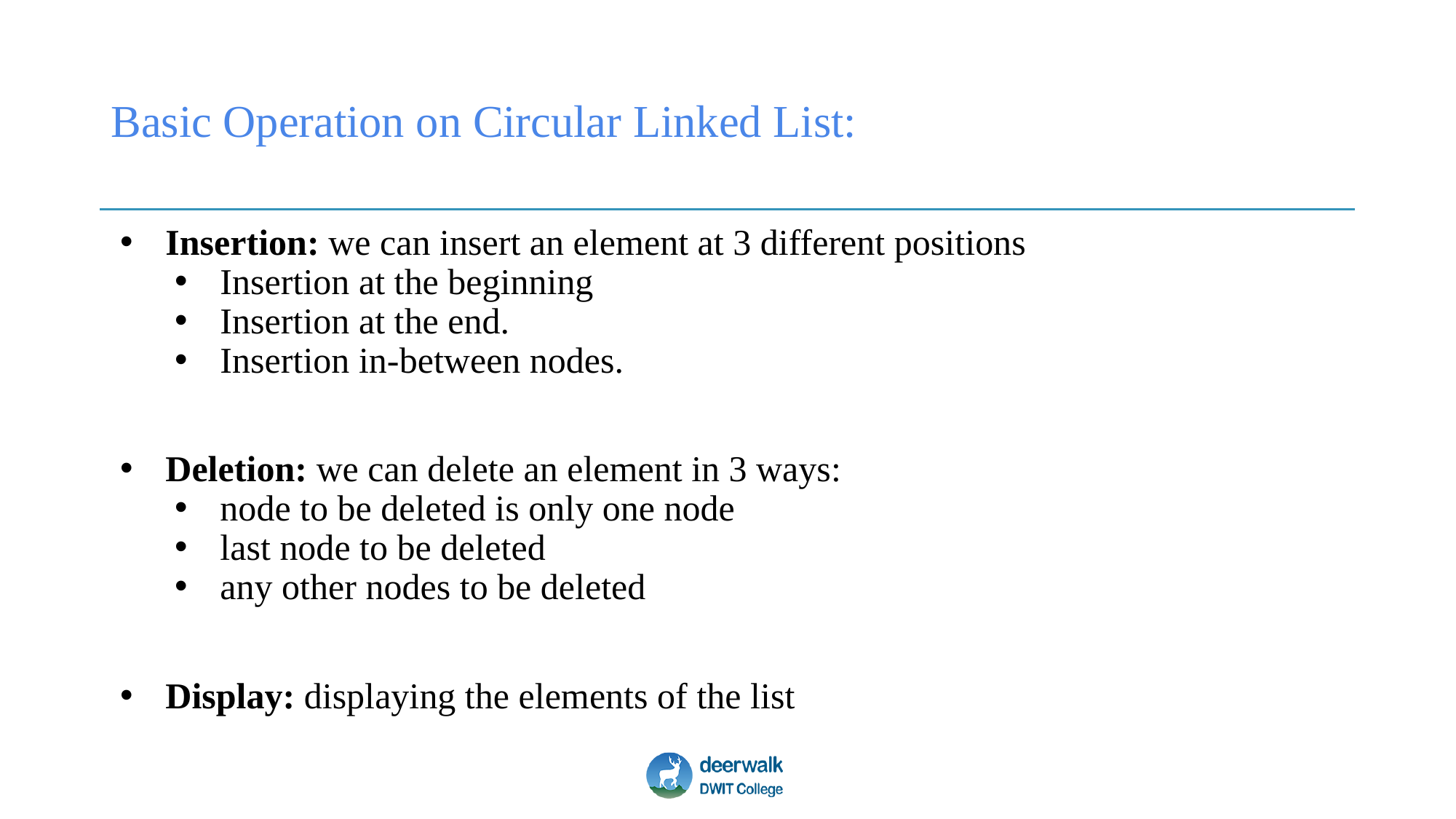

# Basic Operation on Circular Linked List:
Insertion: we can insert an element at 3 different positions
Insertion at the beginning
Insertion at the end.
Insertion in-between nodes.

Deletion: we can delete an element in 3 ways:
node to be deleted is only one node
last node to be deleted
any other nodes to be deleted

Display: displaying the elements of the list